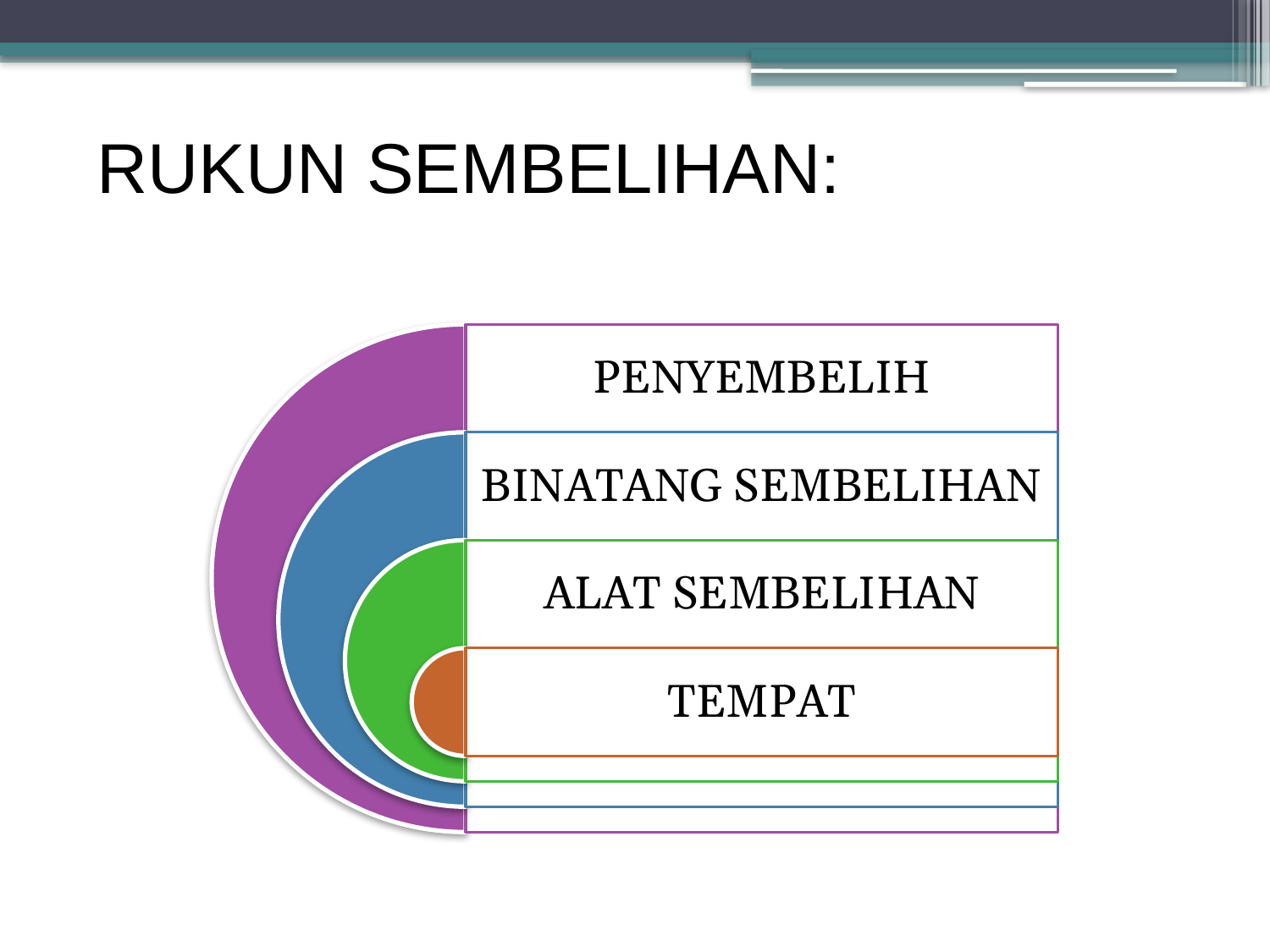

RUKUN SEMBELIHAN:
PENYEMBELIH
BINATANG SEMBELIHAN
ALAT SEMBELIHAN
TEMPAT